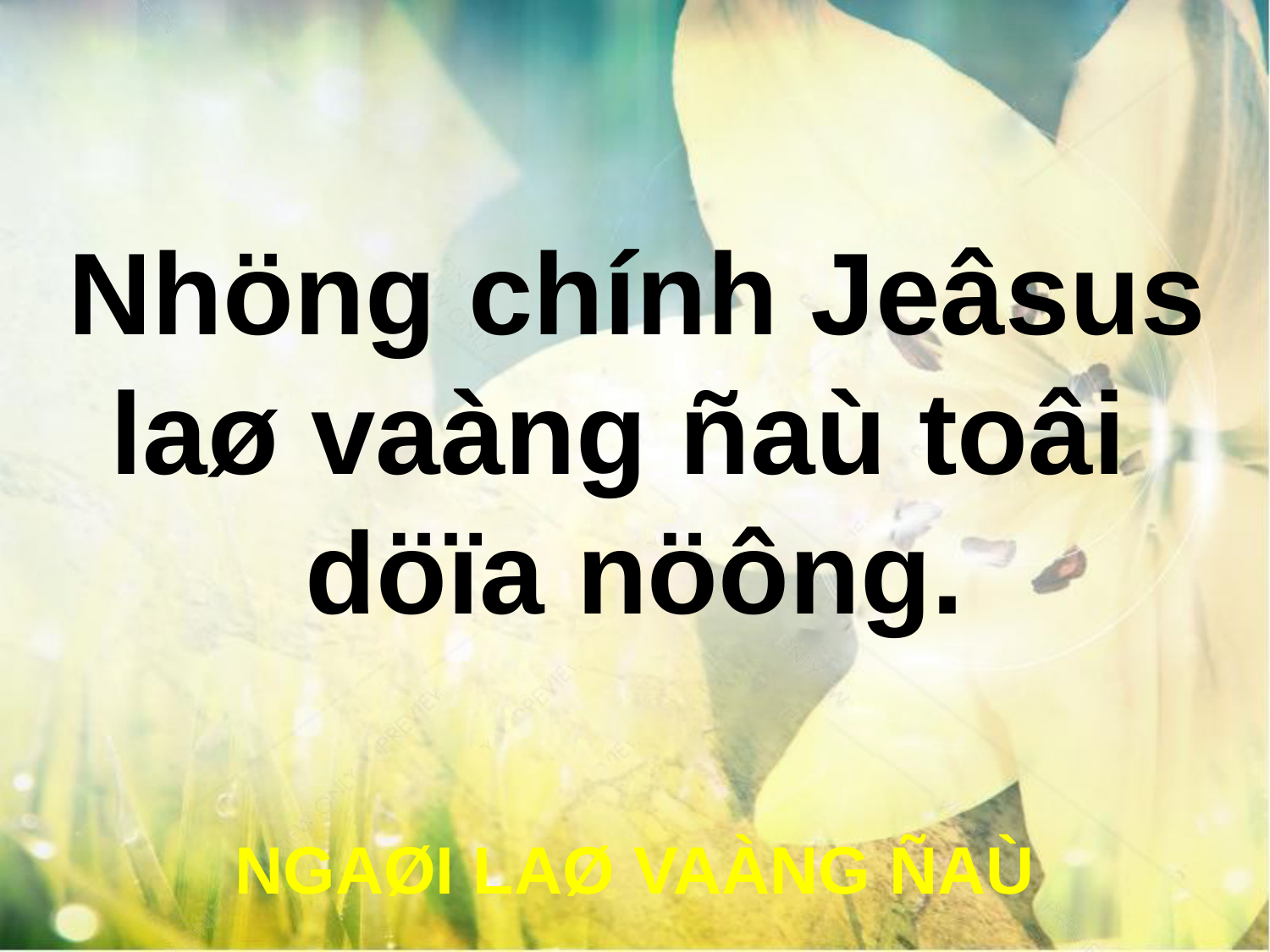

Nhöng chính Jeâsus
laø vaàng ñaù toâi
döïa nöông.
NGAØI LAØ VAÀNG ÑAÙ